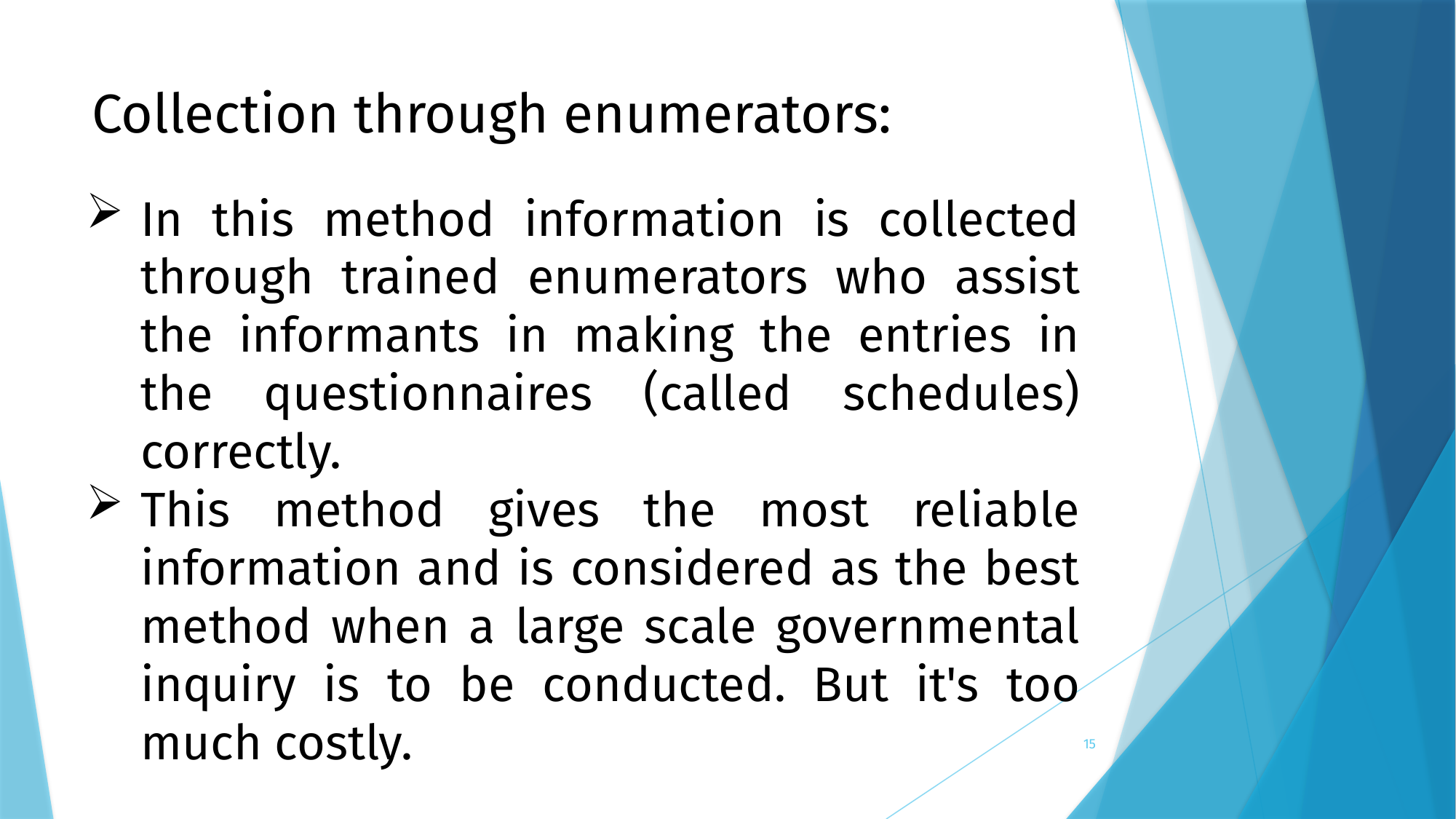

# Collection through enumerators:
In this method information is collected through trained enumerators who assist the informants in making the entries in the questionnaires (called schedules) correctly.
This method gives the most reliable information and is considered as the best method when a large scale governmental inquiry is to be conducted. But it's too much costly.
15